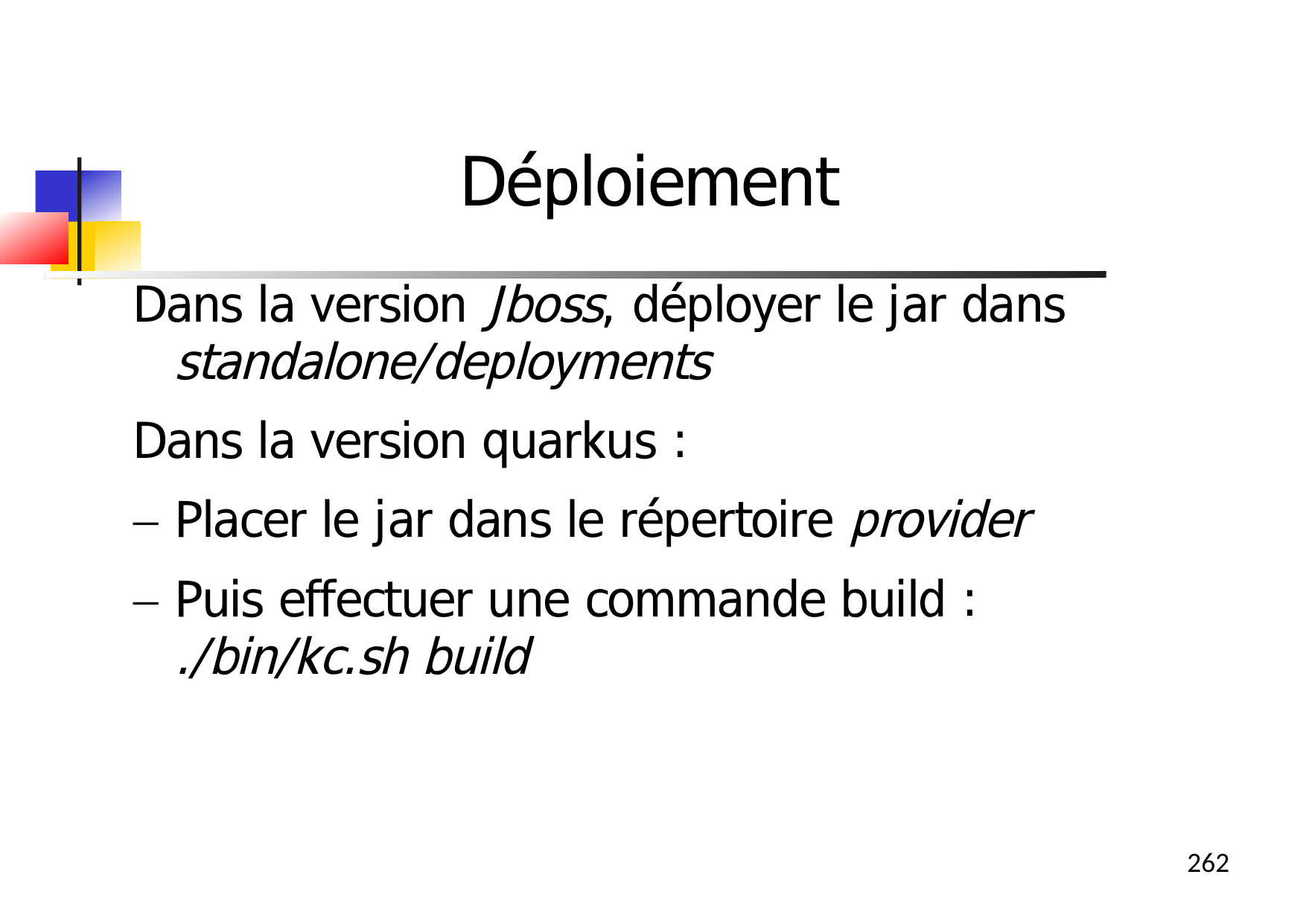

Déploiement
Dans la version Jboss, déployer le jar dans standalone/deployments
Dans la version quarkus :
Placer le jar dans le répertoire provider
Puis effectuer une commande build :
./bin/kc.sh build